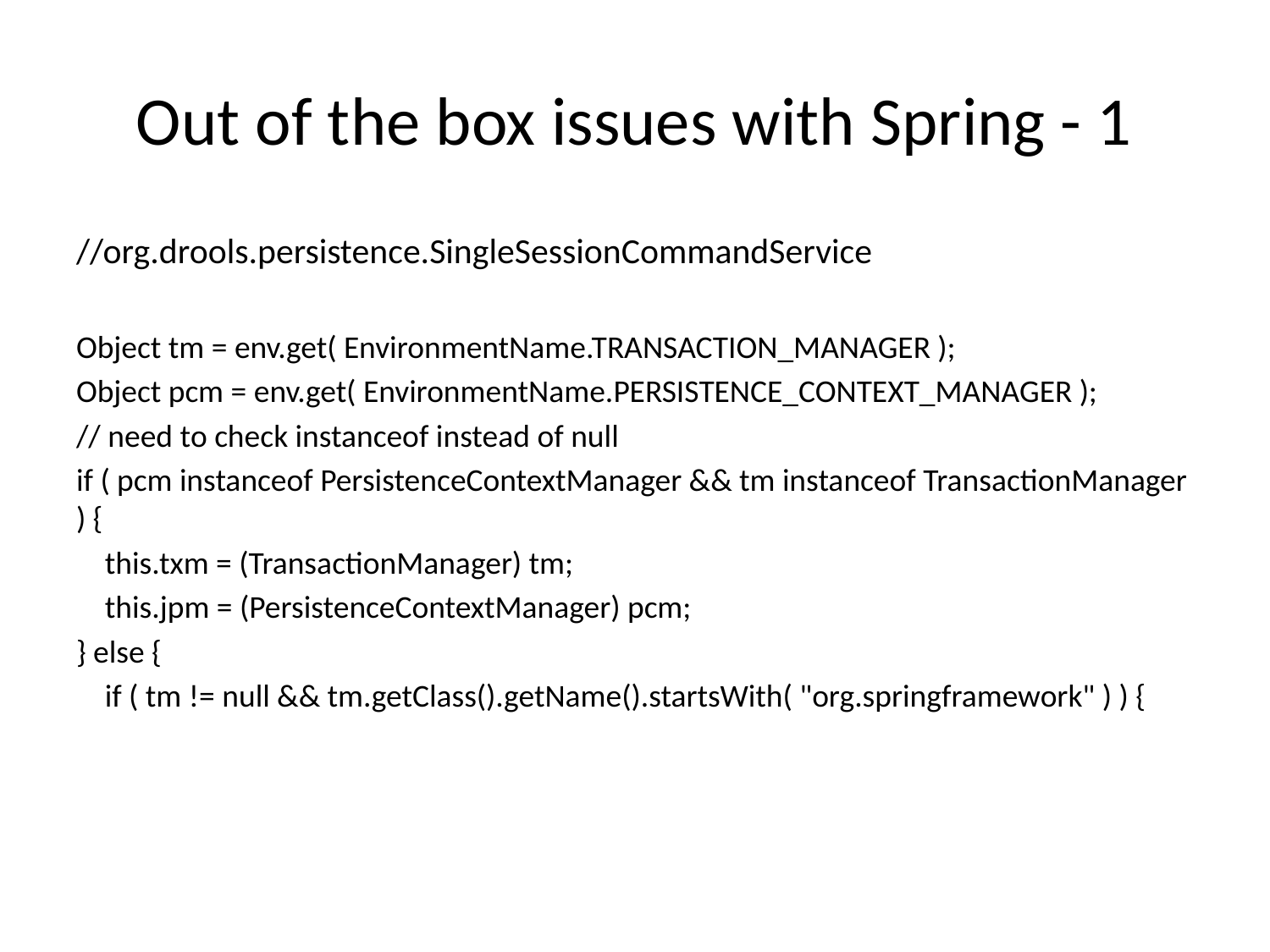

# Out of the box issues with Spring - 1
//org.drools.persistence.SingleSessionCommandService

Object tm = env.get( EnvironmentName.TRANSACTION_MANAGER );
Object pcm = env.get( EnvironmentName.PERSISTENCE_CONTEXT_MANAGER );
// need to check instanceof instead of null
if ( pcm instanceof PersistenceContextManager && tm instanceof TransactionManager ) {
    this.txm = (TransactionManager) tm;
    this.jpm = (PersistenceContextManager) pcm;
} else {
    if ( tm != null && tm.getClass().getName().startsWith( "org.springframework" ) ) {